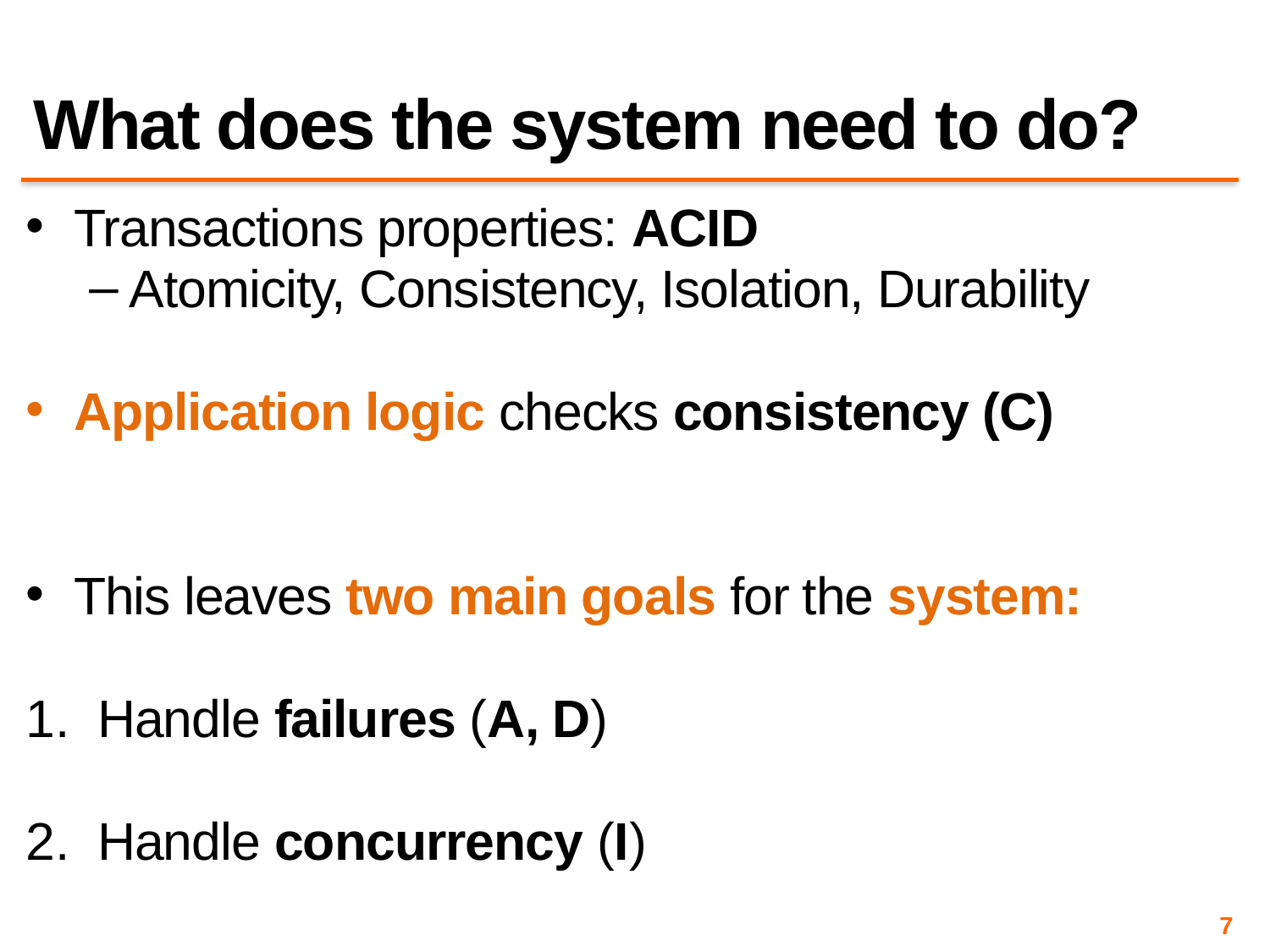

# What does the system need to do?
Transactions properties: ACID
Atomicity, Consistency, Isolation, Durability

Application logic checks consistency (C)

This leaves two main goals for the system:

Handle failures (A, D)

Handle concurrency (I)
7